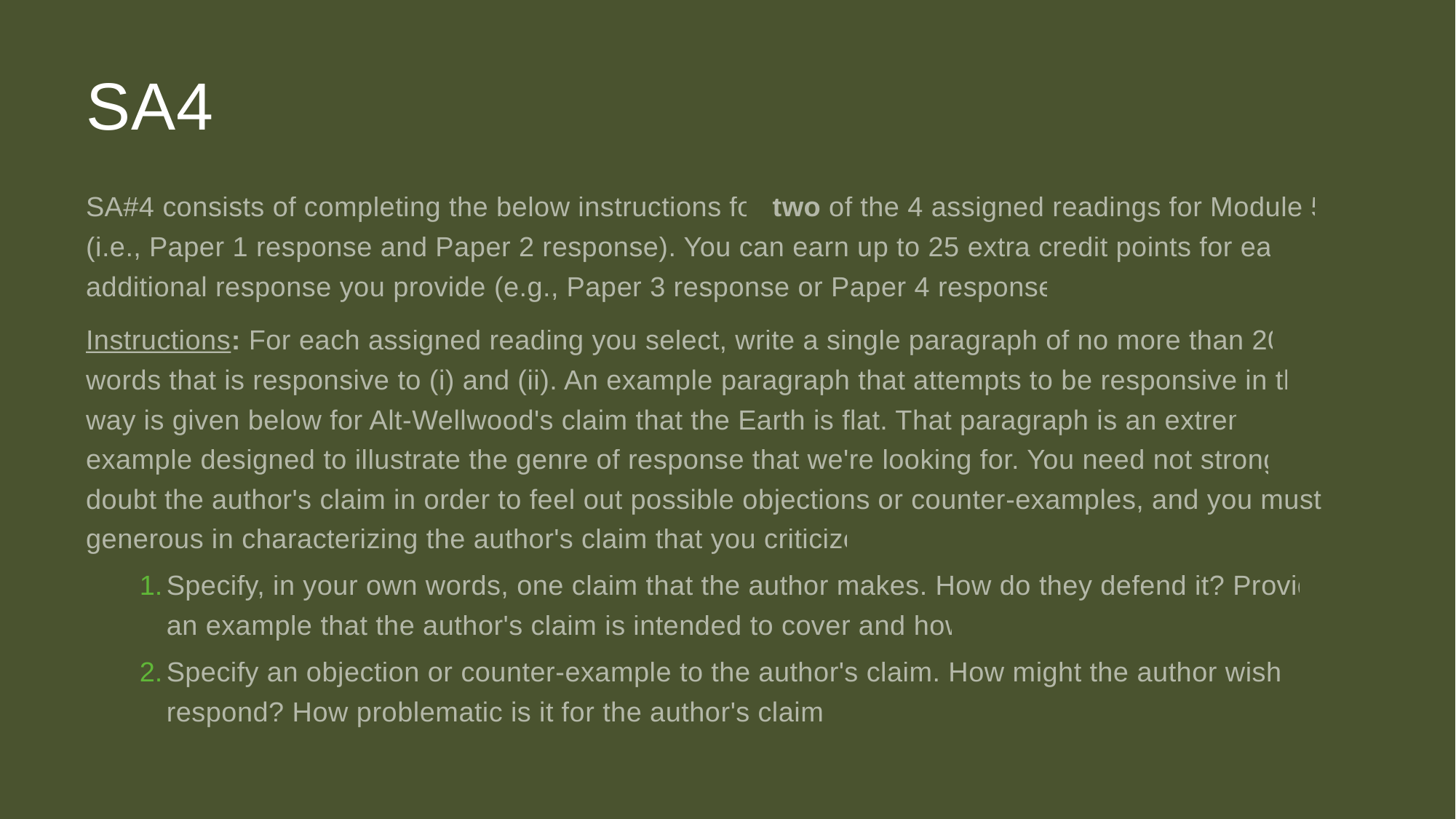

# SA4
SA#4 consists of completing the below instructions for two of the 4 assigned readings for Module 5 (i.e., Paper 1 response and Paper 2 response). You can earn up to 25 extra credit points for each additional response you provide (e.g., Paper 3 response or Paper 4 response).
Instructions: For each assigned reading you select, write a single paragraph of no more than 200 words that is responsive to (i) and (ii). An example paragraph that attempts to be responsive in this way is given below for Alt-Wellwood's claim that the Earth is flat. That paragraph is an extreme example designed to illustrate the genre of response that we're looking for. You need not strongly doubt the author's claim in order to feel out possible objections or counter-examples, and you must be generous in characterizing the author's claim that you criticize.
Specify, in your own words, one claim that the author makes. How do they defend it? Provide an example that the author's claim is intended to cover and how.
Specify an objection or counter-example to the author's claim. How might the author wish to respond? How problematic is it for the author's claim?